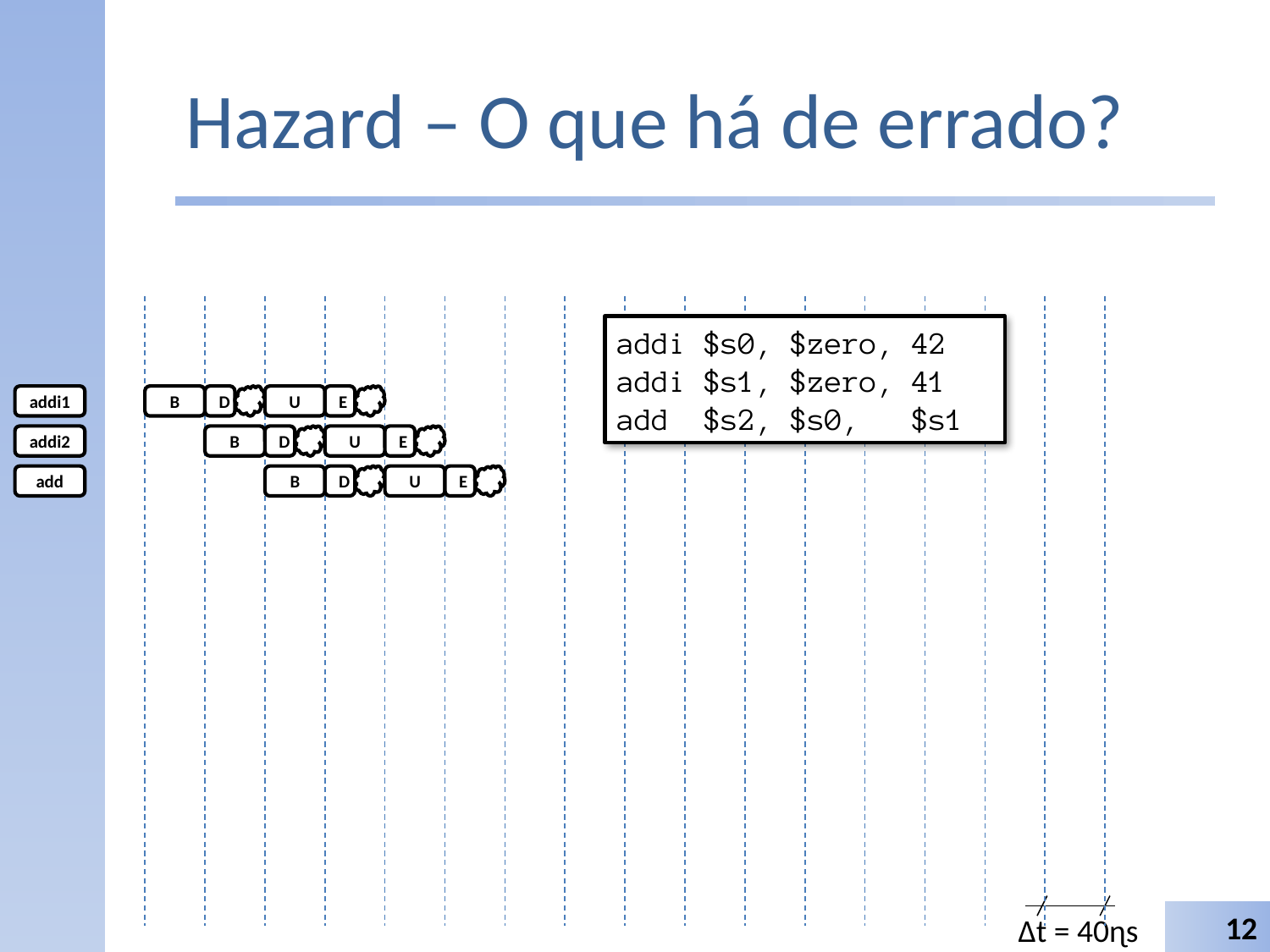

# Hazard – O que há de errado?
addi $s0, $zero, 42
addi $s1, $zero, 41
add  $s2, $s0,   $s1
addi1
B
D

U
E

addi2
B
D

U
E

add
B
D

U
E

12
∆t = 40ɳs